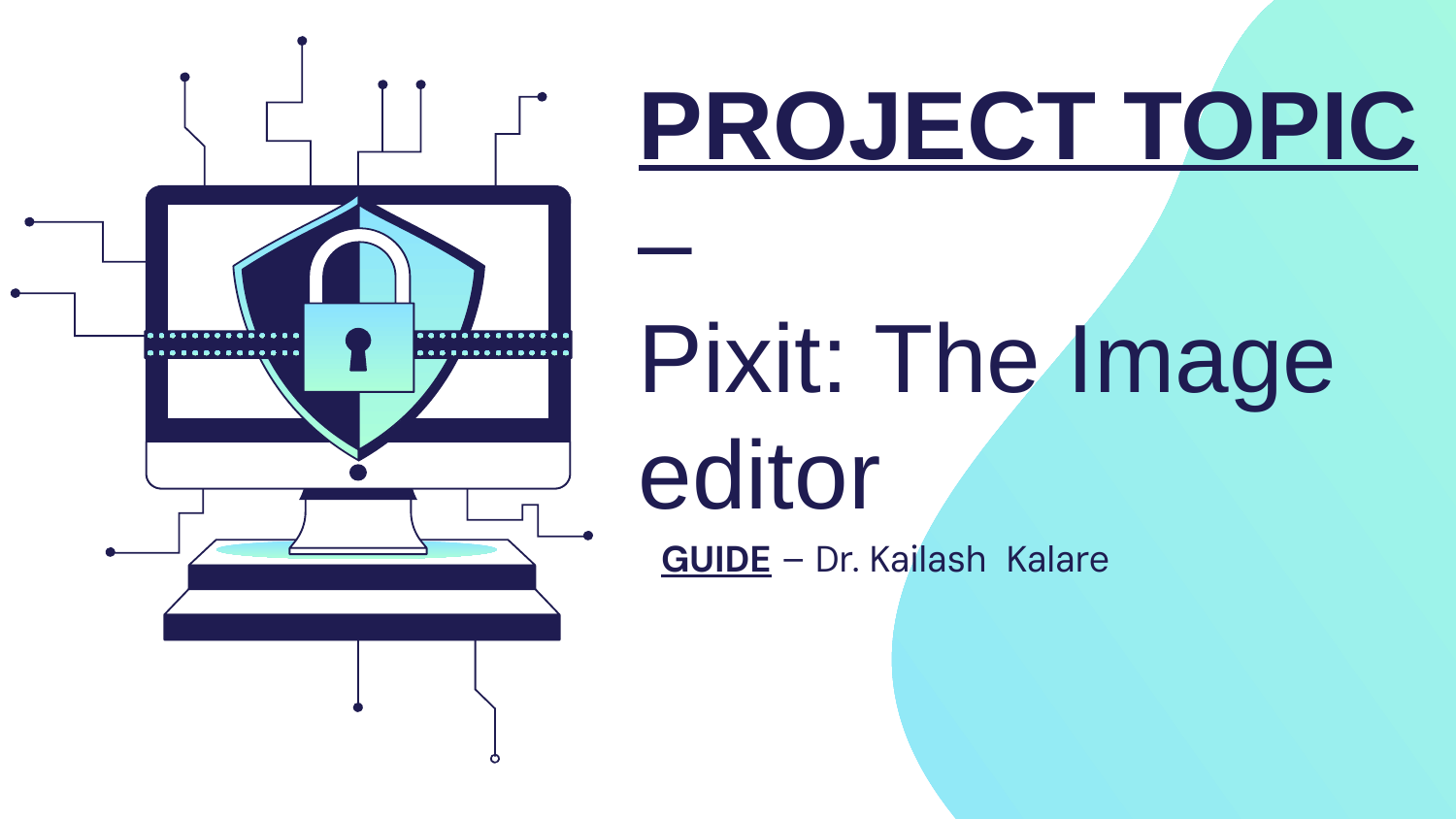

# PROJECT TOPIC – Pixit: The Image editor
GUIDE – Dr. Kailash  Kalare